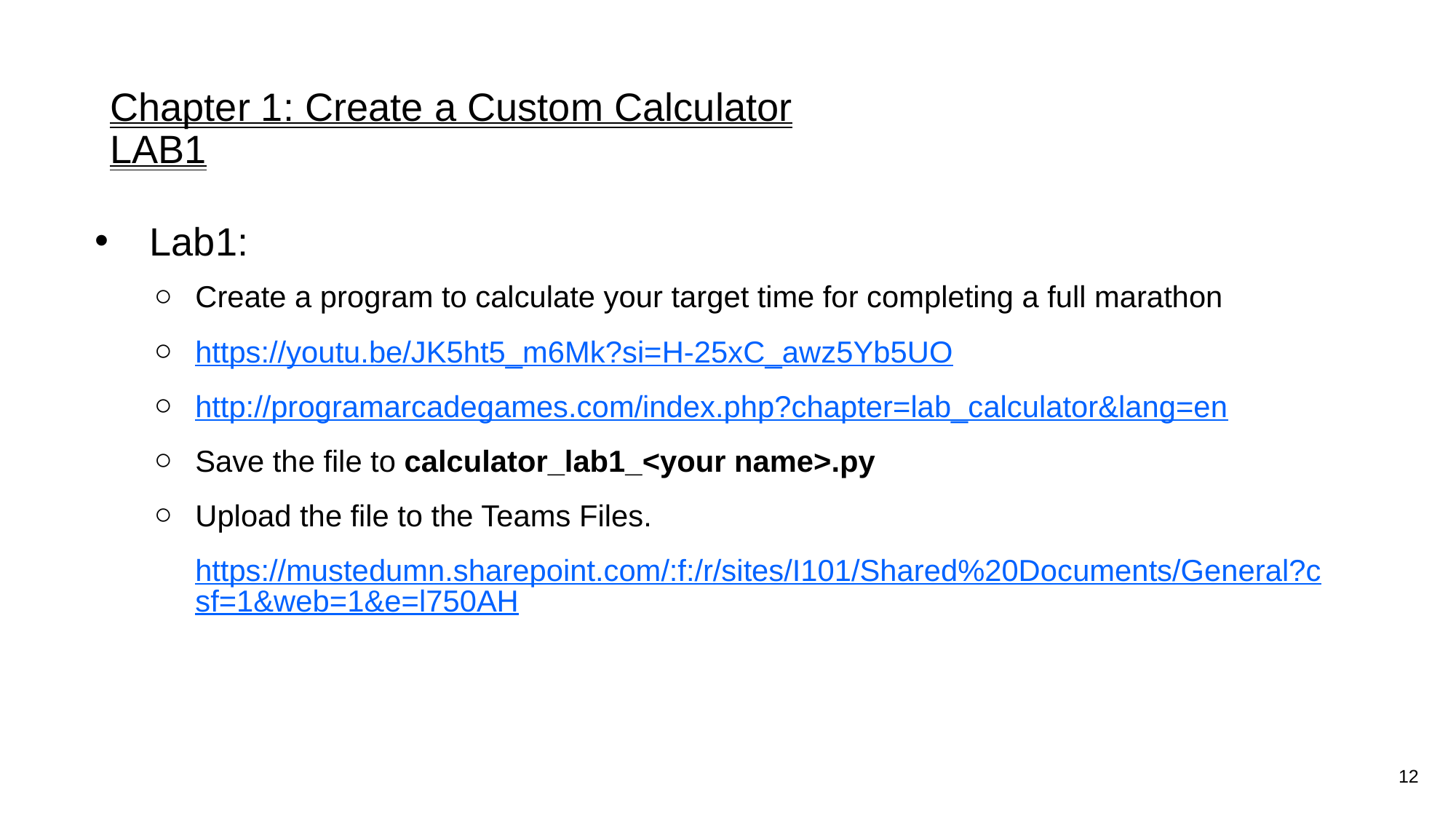

# Chapter 1: Create a Custom Calculator LAB1
Lab1:
Create a program to calculate your target time for completing a full marathon
https://youtu.be/JK5ht5_m6Mk?si=H-25xC_awz5Yb5UO
http://programarcadegames.com/index.php?chapter=lab_calculator&lang=en
Save the file to calculator_lab1_<your name>.py
Upload the file to the Teams Files.
https://mustedumn.sharepoint.com/:f:/r/sites/I101/Shared%20Documents/General?csf=1&web=1&e=l750AH

12